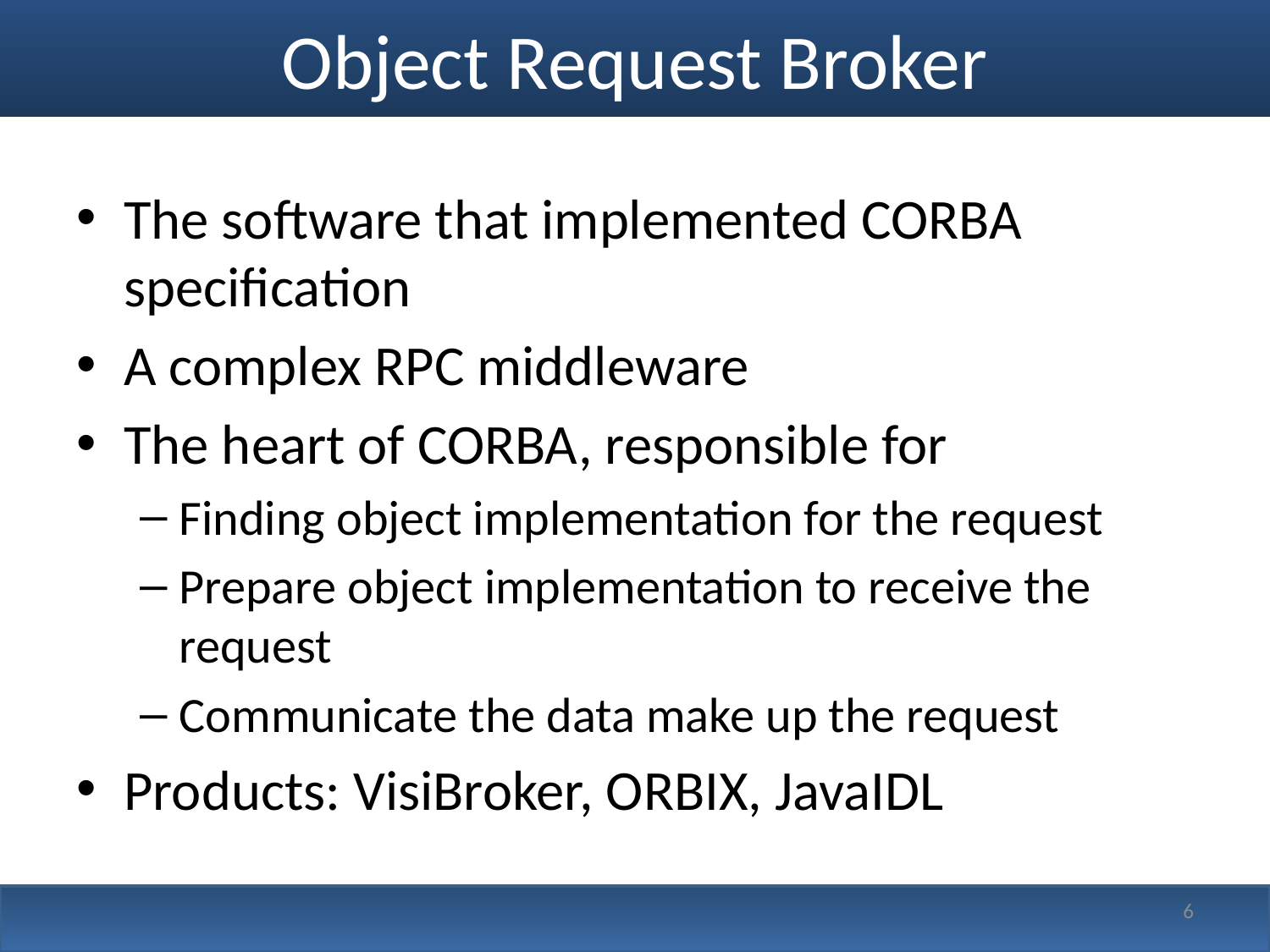

# Object Request Broker
The software that implemented CORBA specification
A complex RPC middleware
The heart of CORBA, responsible for
Finding object implementation for the request
Prepare object implementation to receive the request
Communicate the data make up the request
Products: VisiBroker, ORBIX, JavaIDL

6